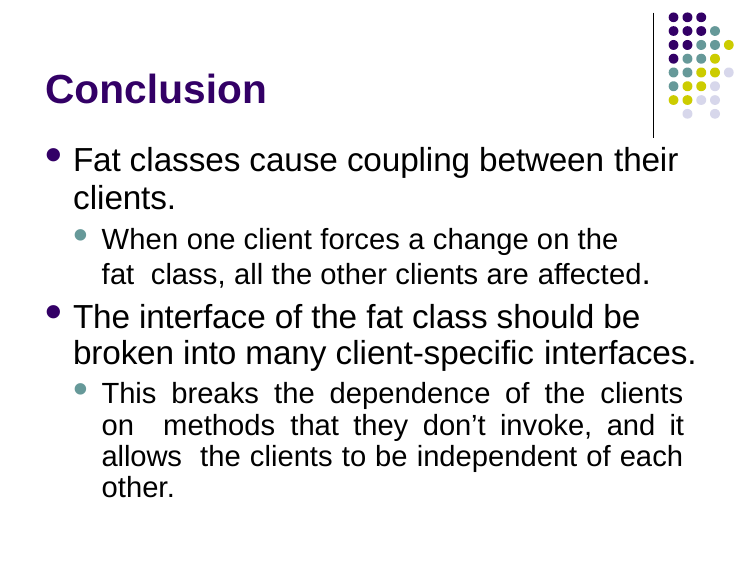

# Conclusion
Fat classes cause coupling between their
clients.
When one client forces a change on the fat  class, all the other clients are affected.
The interface of the fat class should be  broken into many client-specific interfaces.
This breaks the dependence of the clients on  methods that they don’t invoke, and it allows  the clients to be independent of each other.